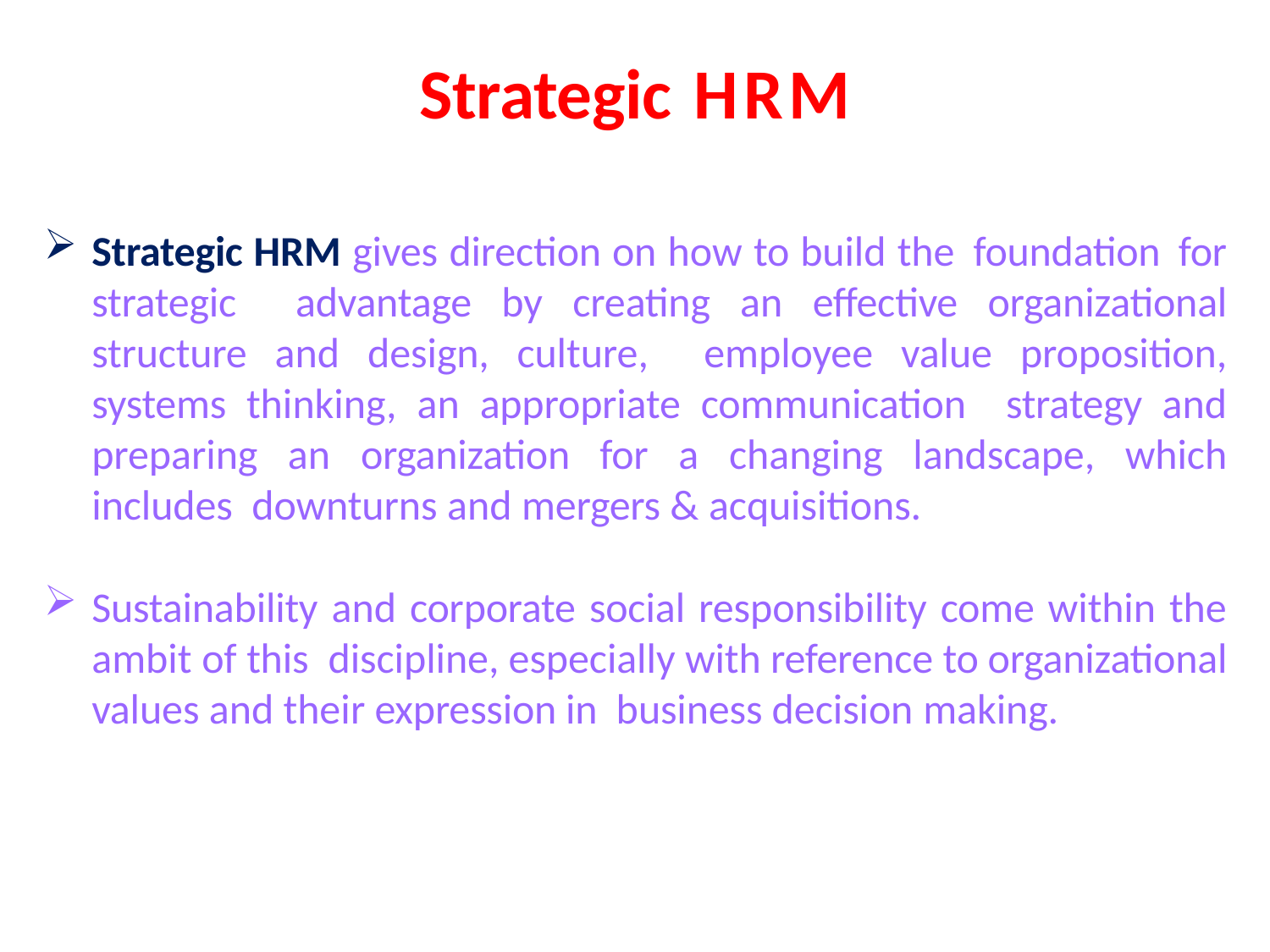

Strategic HRM
Strategic HRM gives direction on how to build the foundation for strategic  advantage by creating an effective organizational structure and design, culture,  employee value proposition, systems thinking, an appropriate communication  strategy and preparing an organization for a changing landscape, which includes  downturns and mergers & acquisitions.

Sustainability and corporate social responsibility come within the ambit of this  discipline, especially with reference to organizational values and their expression in  business decision making.